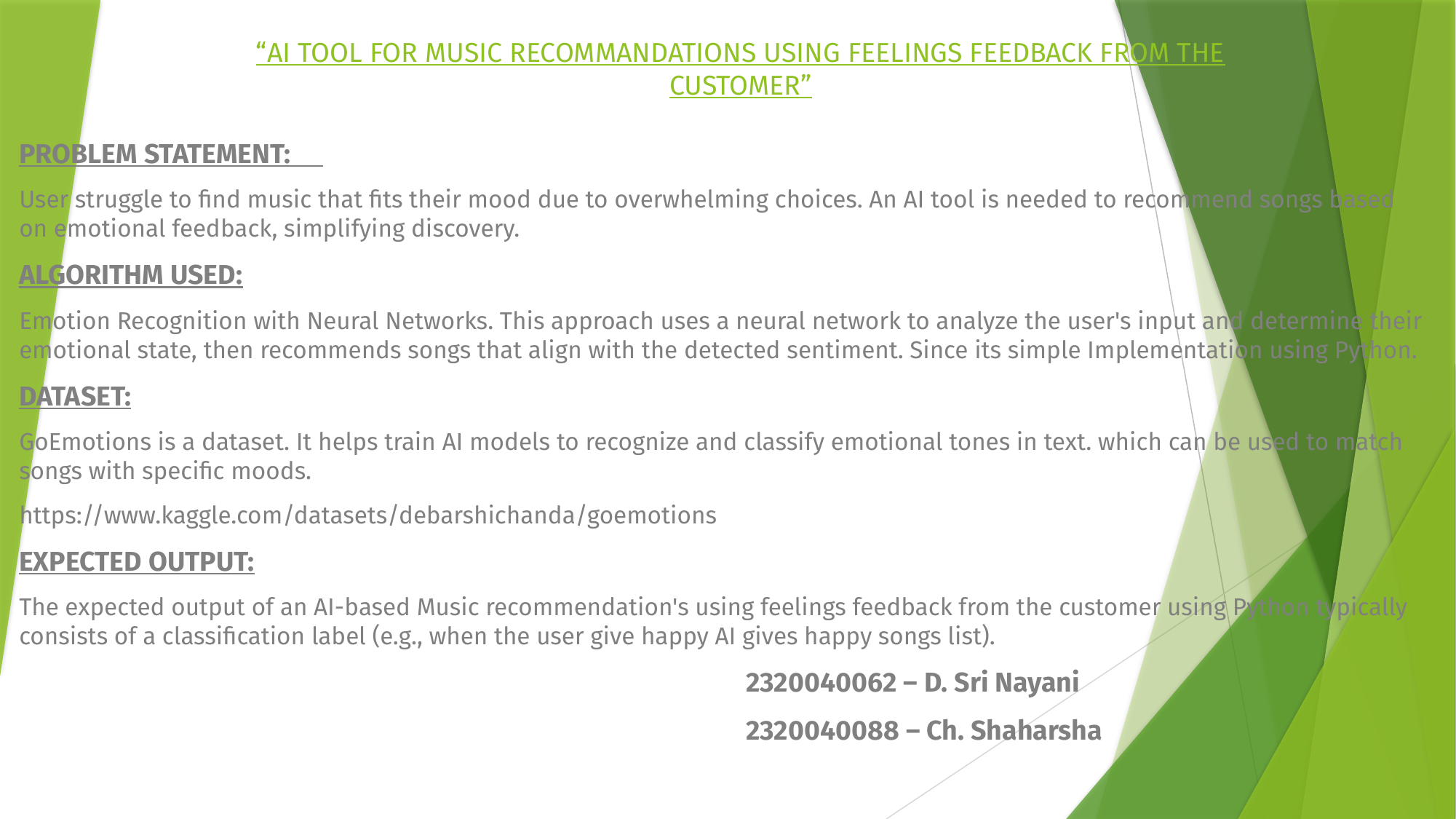

# “AI TOOL FOR MUSIC RECOMMANDATIONS USING FEELINGS FEEDBACK FROM THE CUSTOMER”
PROBLEM STATEMENT:
User struggle to find music that fits their mood due to overwhelming choices. An AI tool is needed to recommend songs based on emotional feedback, simplifying discovery.
ALGORITHM USED:
Emotion Recognition with Neural Networks. This approach uses a neural network to analyze the user's input and determine their emotional state, then recommends songs that align with the detected sentiment. Since its simple Implementation using Python.
DATASET:
GoEmotions is a dataset. It helps train AI models to recognize and classify emotional tones in text. which can be used to match songs with specific moods.
https://www.kaggle.com/datasets/debarshichanda/goemotions
EXPECTED OUTPUT:
The expected output of an AI-based Music recommendation's using feelings feedback from the customer using Python typically consists of a classification label (e.g., when the user give happy AI gives happy songs list).
                                                                                                               2320040062 – D. Sri Nayani
                                                                                                               2320040088 – Ch. Shaharsha